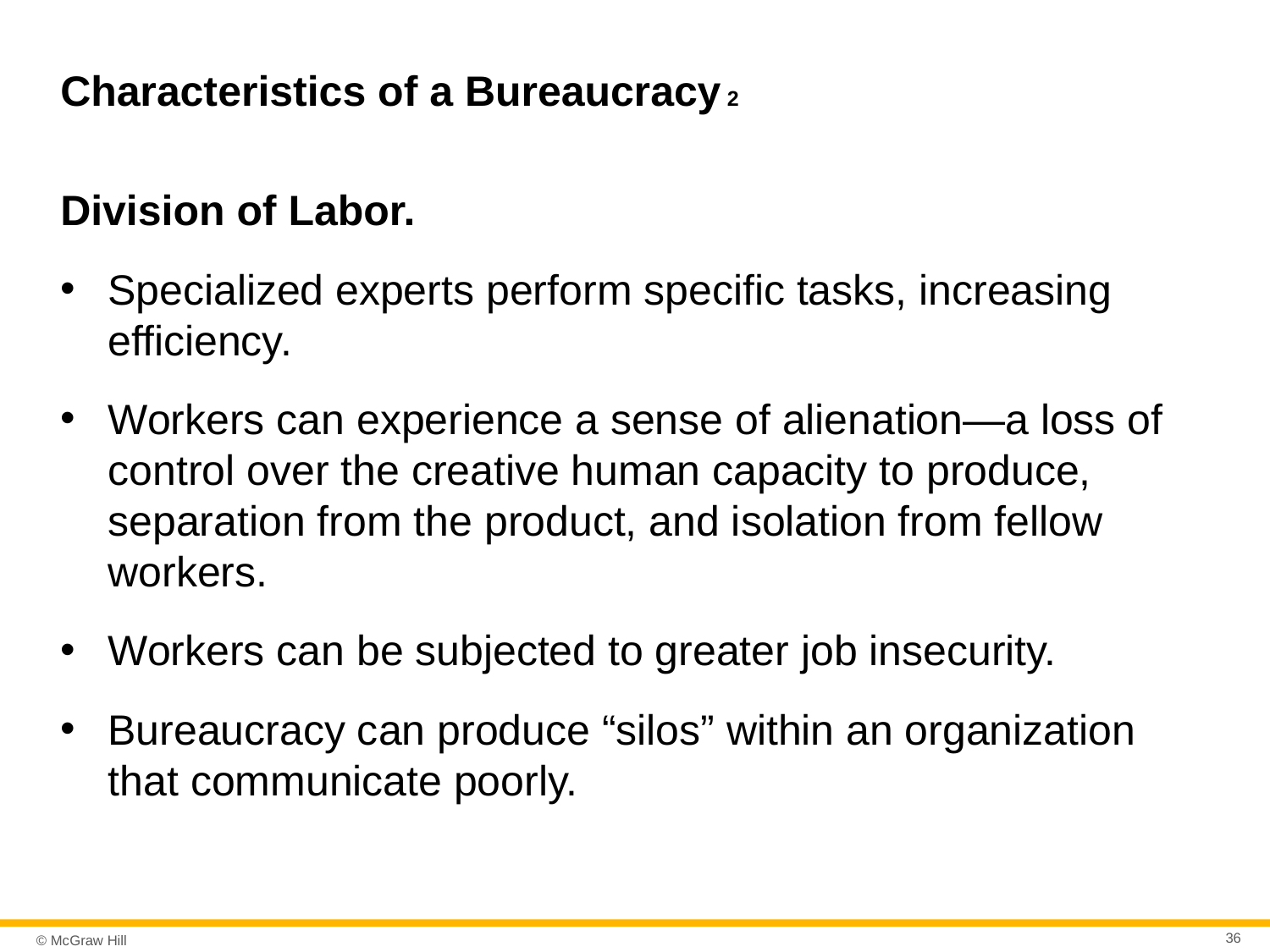

# Characteristics of a Bureaucracy 2
Division of Labor.
Specialized experts perform specific tasks, increasing efficiency.
Workers can experience a sense of alienation—a loss of control over the creative human capacity to produce, separation from the product, and isolation from fellow workers.
Workers can be subjected to greater job insecurity.
Bureaucracy can produce “silos” within an organization that communicate poorly.